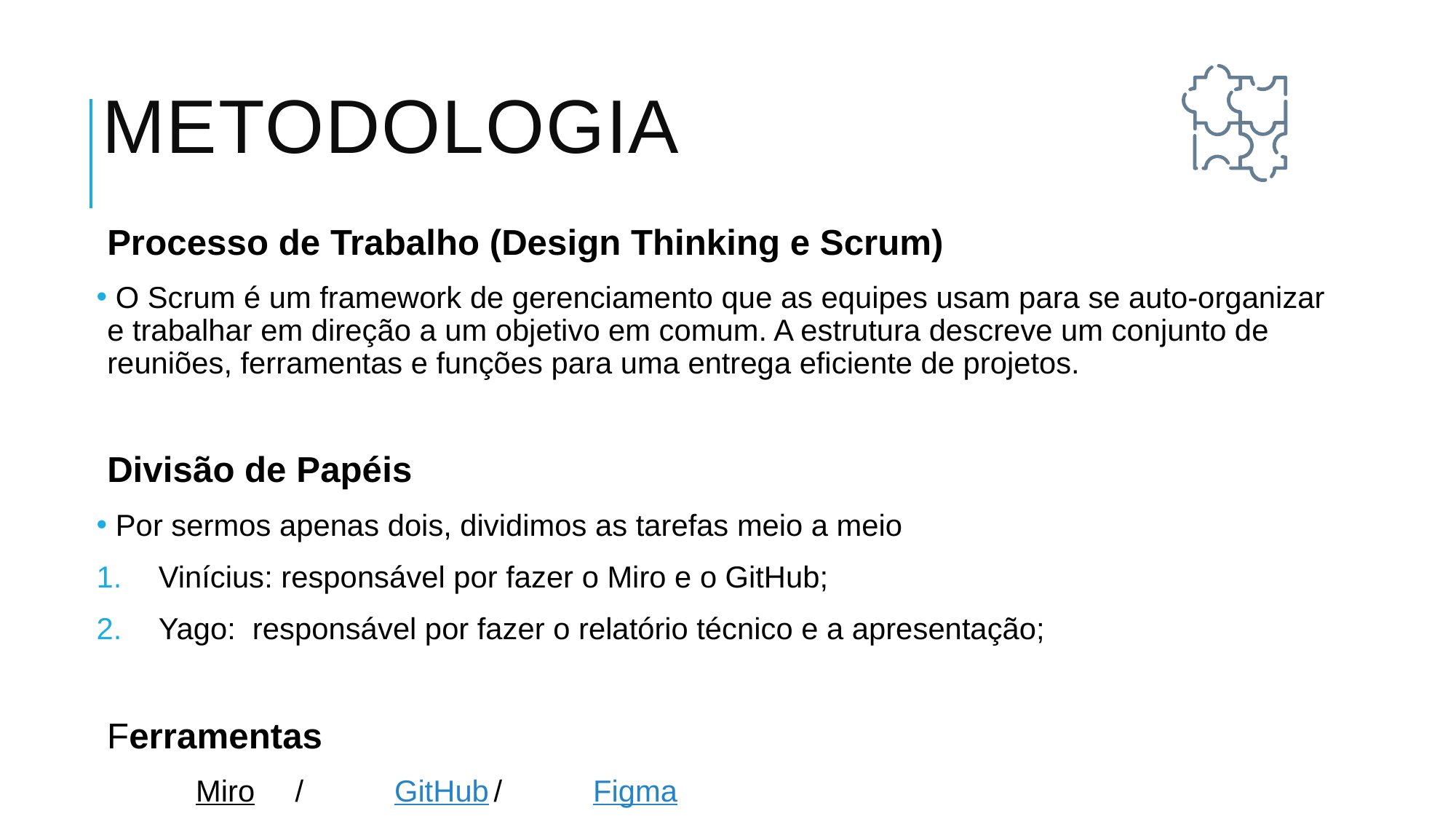

# Metodologia

Processo de Trabalho (Design Thinking e Scrum)
 O Scrum é um framework de gerenciamento que as equipes usam para se auto-organizar e trabalhar em direção a um objetivo em comum. A estrutura descreve um conjunto de reuniões, ferramentas e funções para uma entrega eficiente de projetos.

Divisão de Papéis
 Por sermos apenas dois, dividimos as tarefas meio a meio
 Vinícius: responsável por fazer o Miro e o GitHub;
 Yago:  responsável por fazer o relatório técnico e a apresentação;

Ferramentas
	Miro		/	GitHub		/ 	Figma